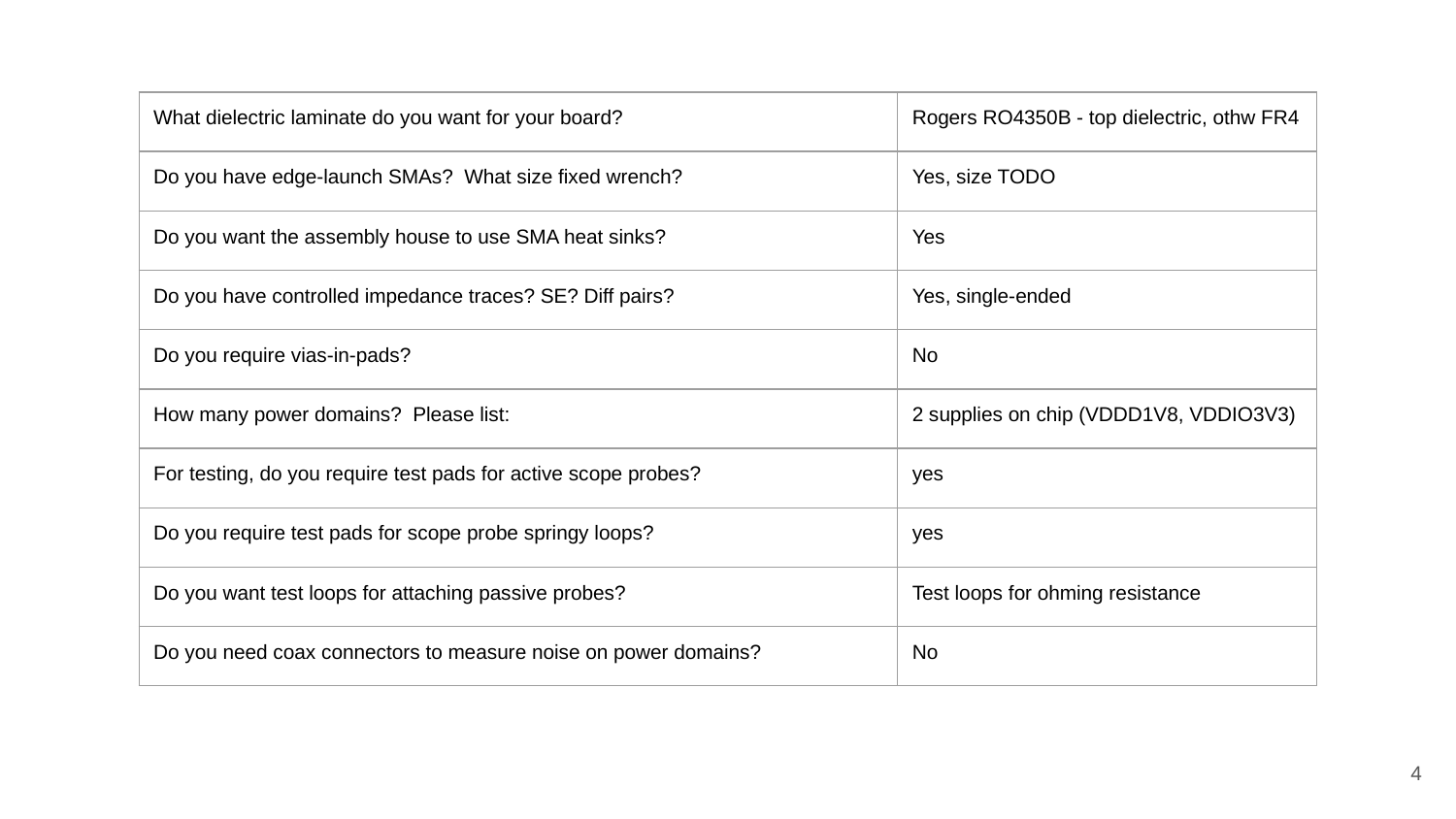

| What dielectric laminate do you want for your board? | Rogers RO4350B - top dielectric, othw FR4 |
| --- | --- |
| Do you have edge-launch SMAs? What size fixed wrench? | Yes, size TODO |
| Do you want the assembly house to use SMA heat sinks? | Yes |
| Do you have controlled impedance traces? SE? Diff pairs? | Yes, single-ended |
| Do you require vias-in-pads? | No |
| How many power domains? Please list: | 2 supplies on chip (VDDD1V8, VDDIO3V3) |
| For testing, do you require test pads for active scope probes? | yes |
| Do you require test pads for scope probe springy loops? | yes |
| Do you want test loops for attaching passive probes? | Test loops for ohming resistance |
| Do you need coax connectors to measure noise on power domains? | No |
4